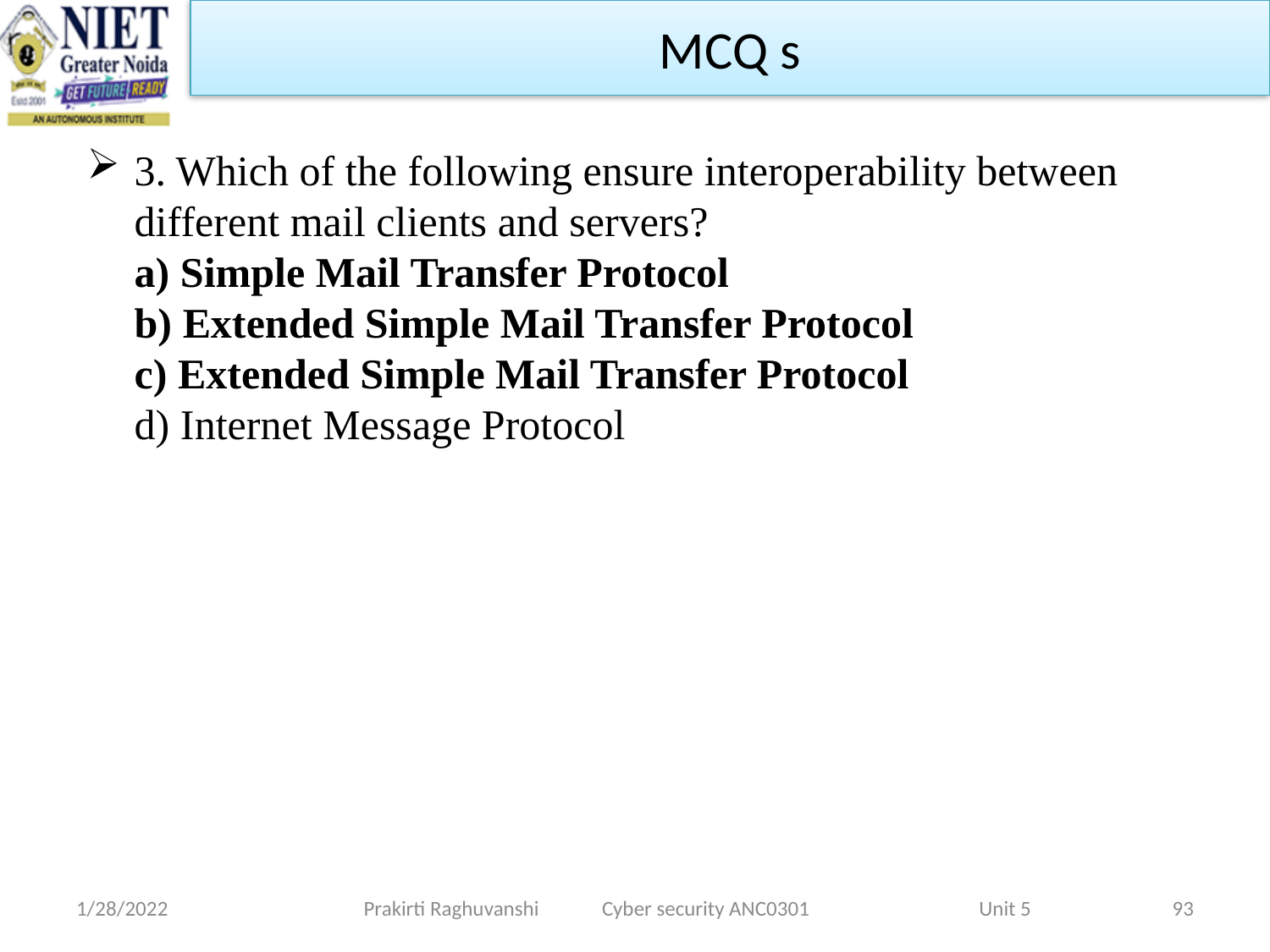

MCQ s
3. Which of the following ensure interoperability between different mail clients and servers?
a) Simple Mail Transfer Protocol
b) Extended Simple Mail Transfer Protocol
c) Extended Simple Mail Transfer Protocol
d) Internet Message Protocol

1/28/2022
Prakirti Raghuvanshi             Cyber security ANC0301                                   Unit 5
93